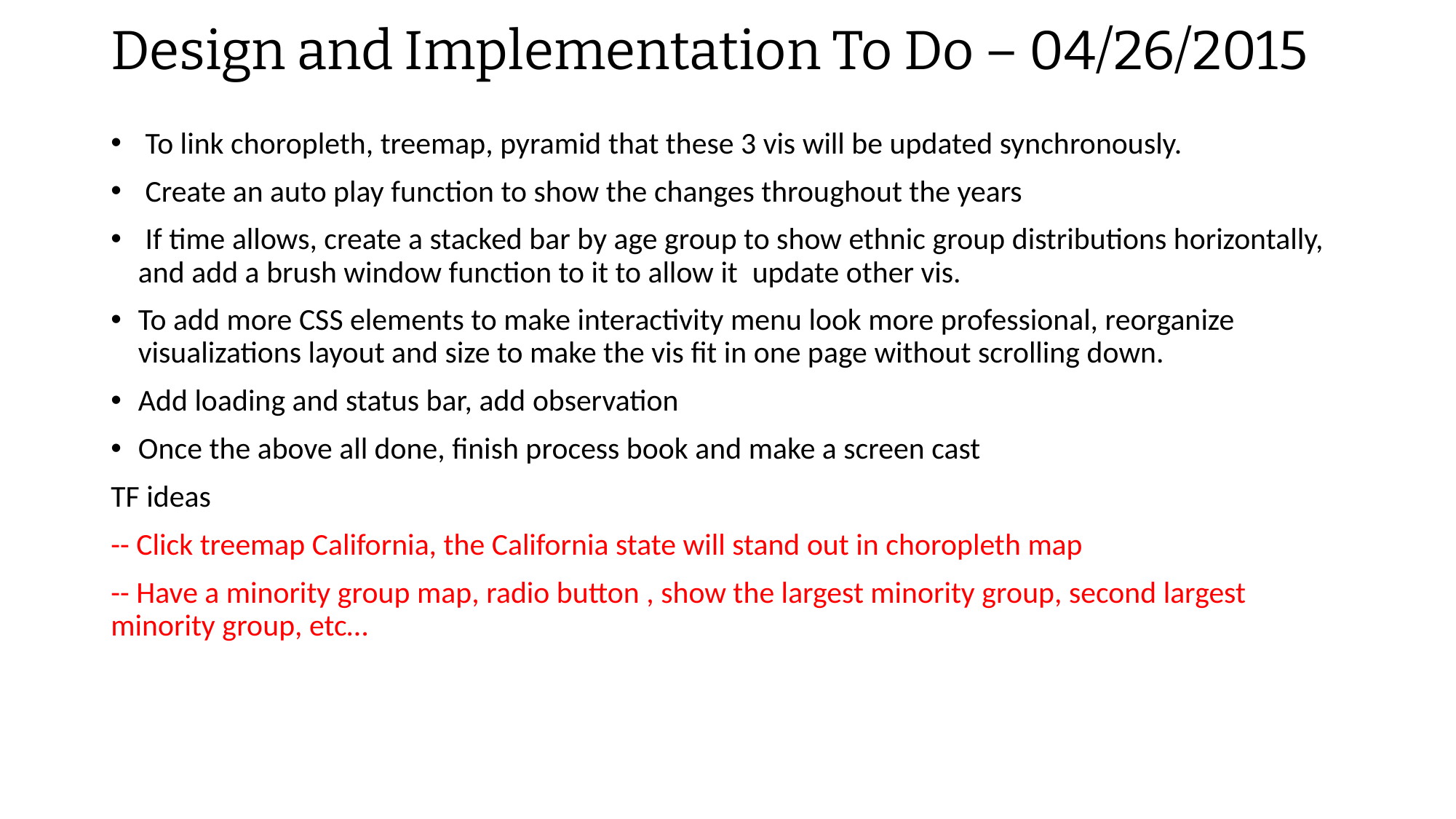

# Design and Implementation To Do – 04/26/2015
 To link choropleth, treemap, pyramid that these 3 vis will be updated synchronously.
 Create an auto play function to show the changes throughout the years
 If time allows, create a stacked bar by age group to show ethnic group distributions horizontally, and add a brush window function to it to allow it  update other vis.
To add more CSS elements to make interactivity menu look more professional, reorganize visualizations layout and size to make the vis fit in one page without scrolling down.
Add loading and status bar, add observation
Once the above all done, finish process book and make a screen cast
TF ideas
-- Click treemap California, the California state will stand out in choropleth map
-- Have a minority group map, radio button , show the largest minority group, second largest minority group, etc…